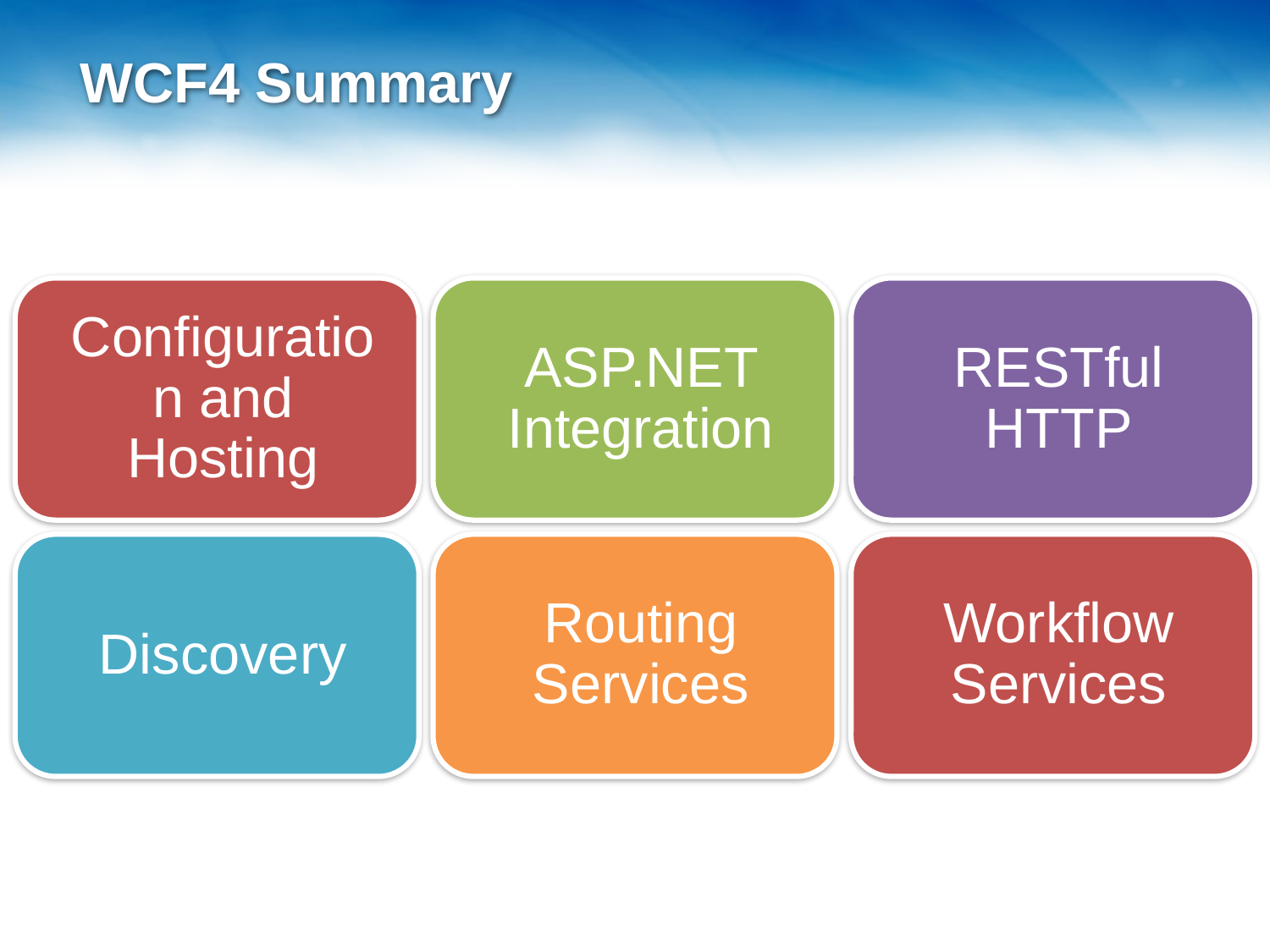

# WCF4 Summary
Configuration and Hosting
ASP.NET Integration
RESTful HTTP
Discovery
Routing Services
Workflow Services